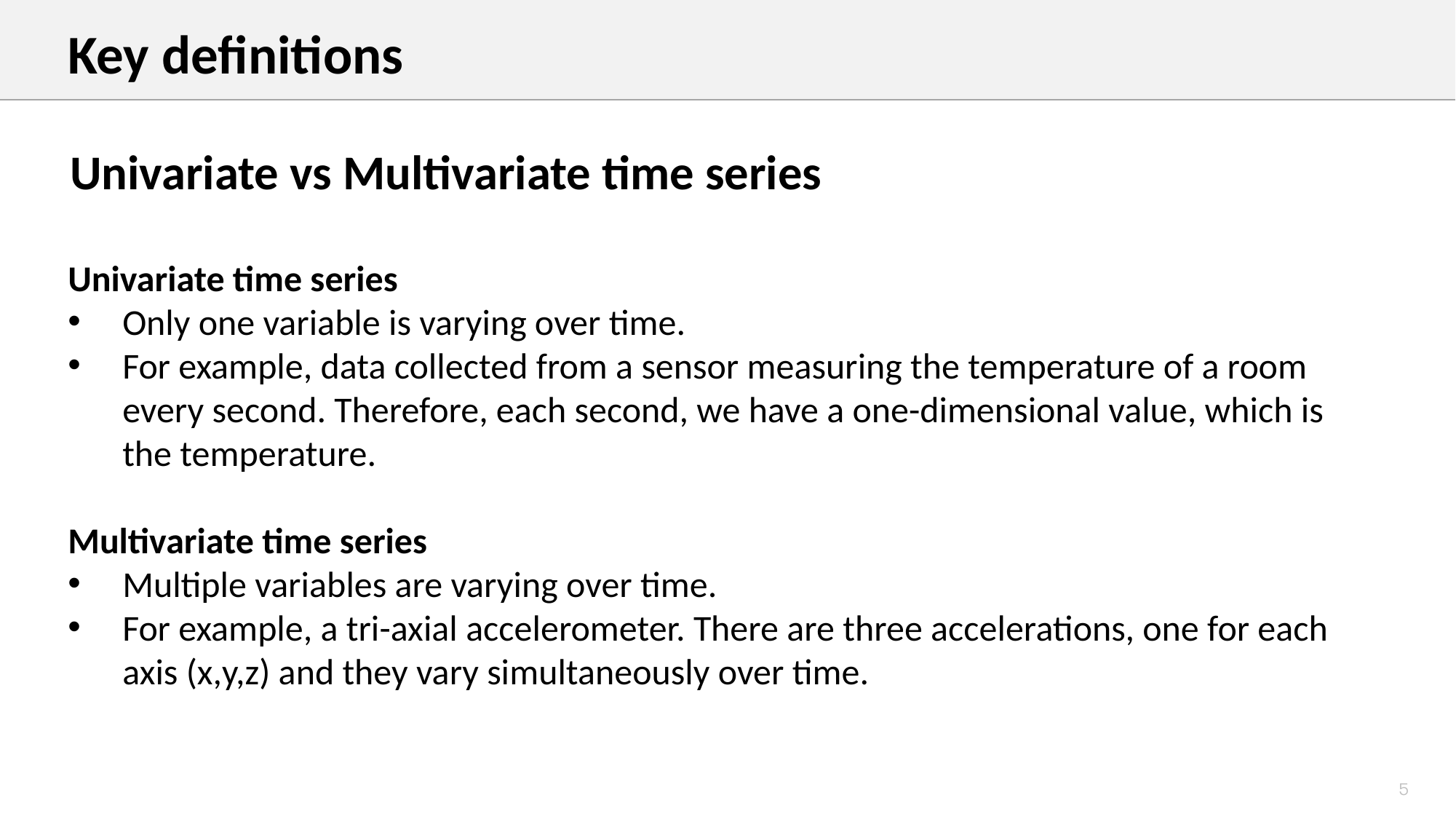

Key definitions
Univariate vs Multivariate time series
Univariate time series
Only one variable is varying over time.
For example, data collected from a sensor measuring the temperature of a room every second. Therefore, each second, we have a one-dimensional value, which is the temperature.

Multivariate time series
Multiple variables are varying over time.
For example, a tri-axial accelerometer. There are three accelerations, one for each axis (x,y,z) and they vary simultaneously over time.